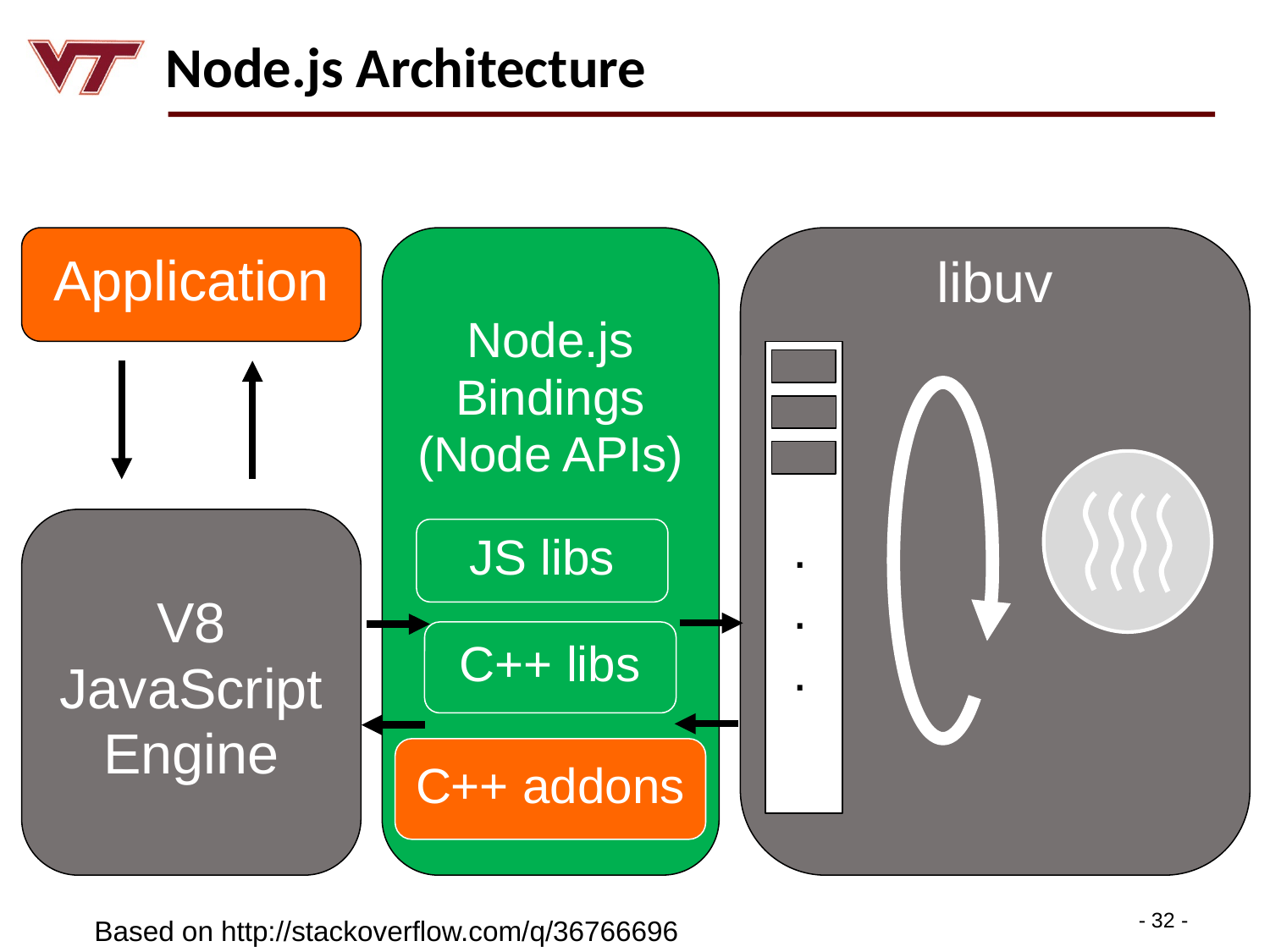

# Node.js Architecture
Application

Node.js
Bindings
(Node APIs)

libuv

 .
 .
 .

V8
JavaScript
Engine
JS libs
C++ libs
C++ addons
Based on http://stackoverflow.com/q/36766696